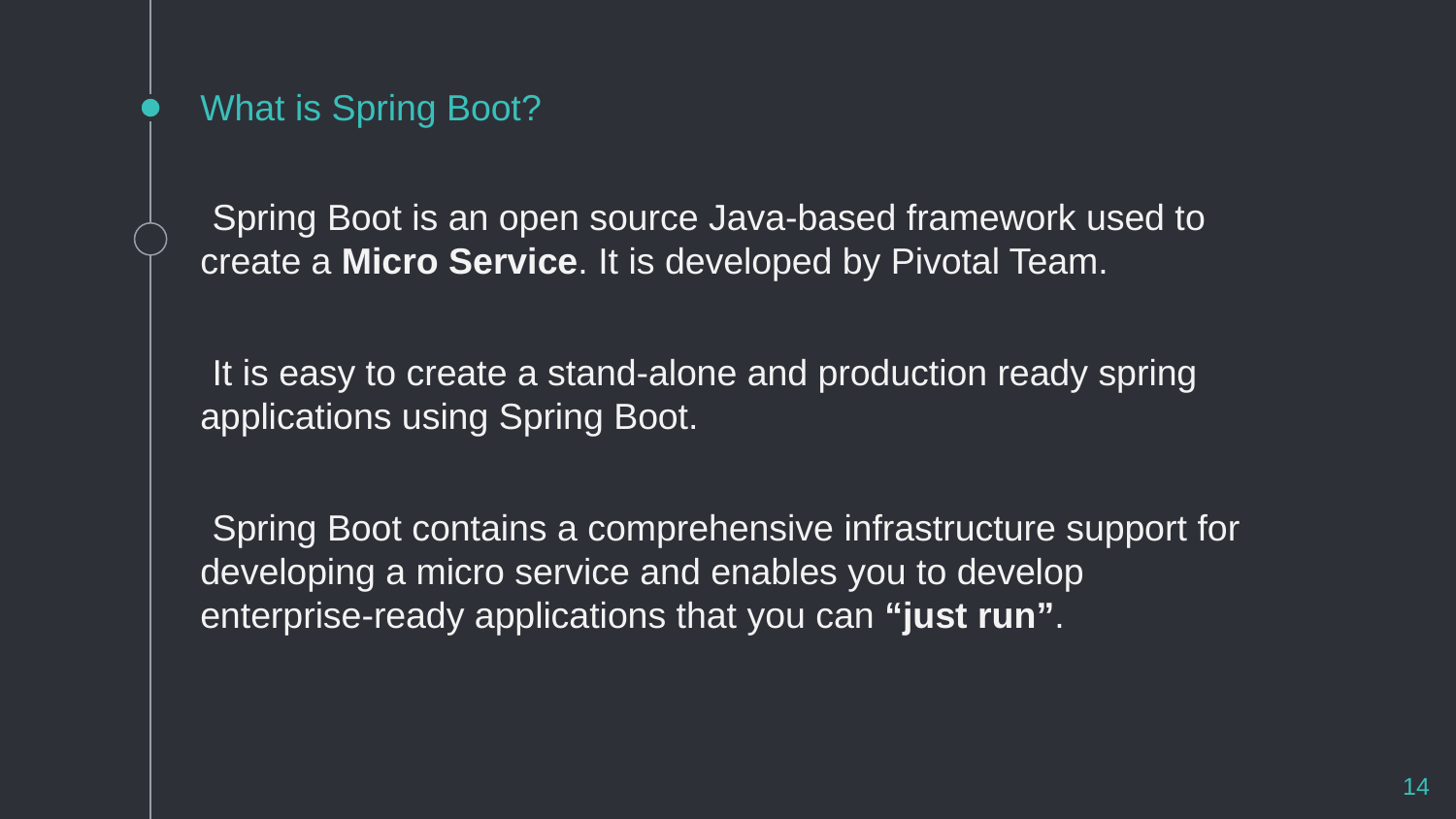

# What is Spring Boot?
Spring Boot is an open source Java-based framework used to create a Micro Service. It is developed by Pivotal Team.

It is easy to create a stand-alone and production ready spring applications using Spring Boot.

Spring Boot contains a comprehensive infrastructure support for developing a micro service and enables you to develop enterprise-ready applications that you can “just run”.
14